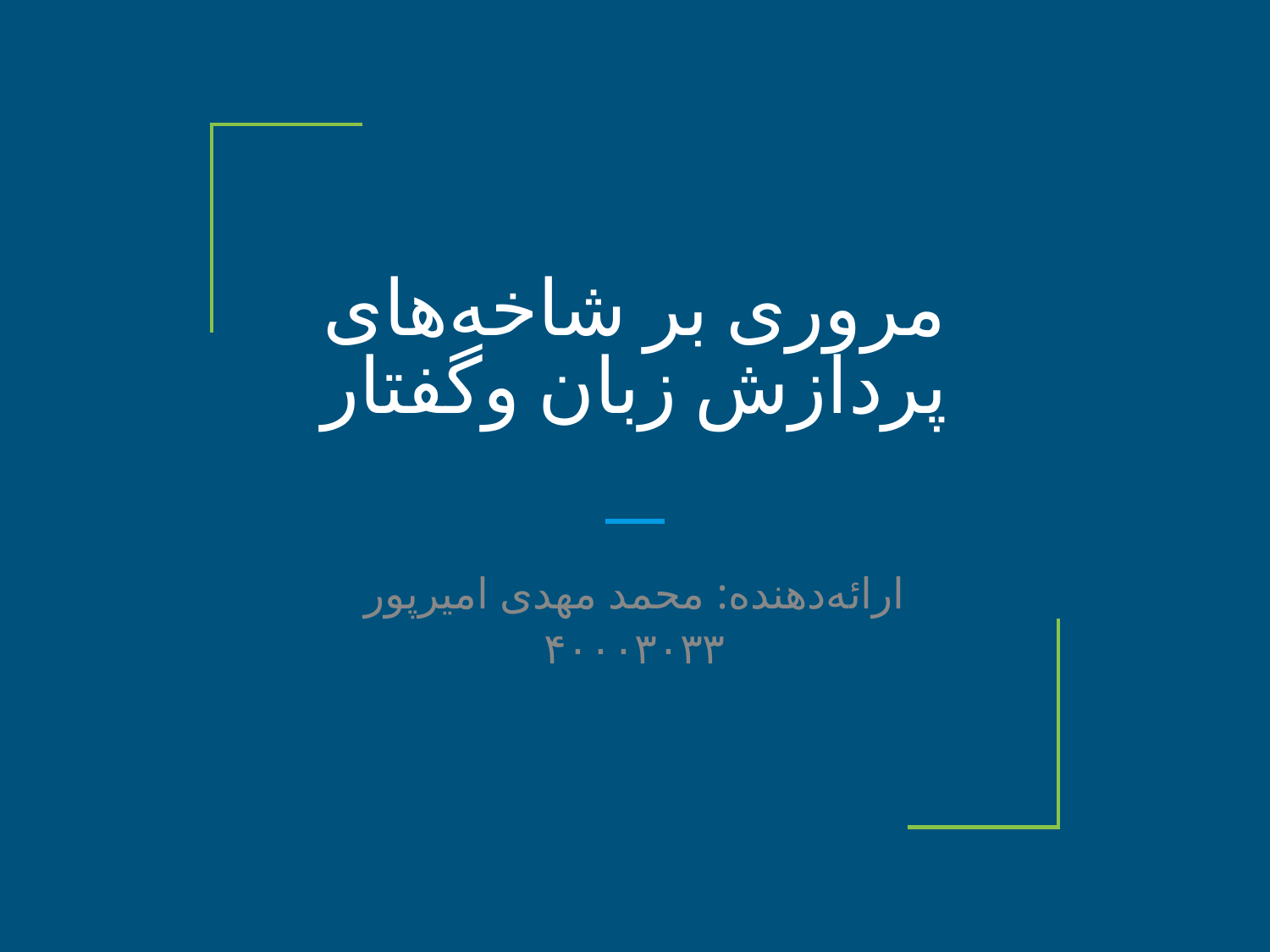

# مروری بر شاخه‌های پردازش زبان وگفتار
ارائه‌دهنده: محمد مهدی امیرپور
۴۰۰۰۳۰۳۳